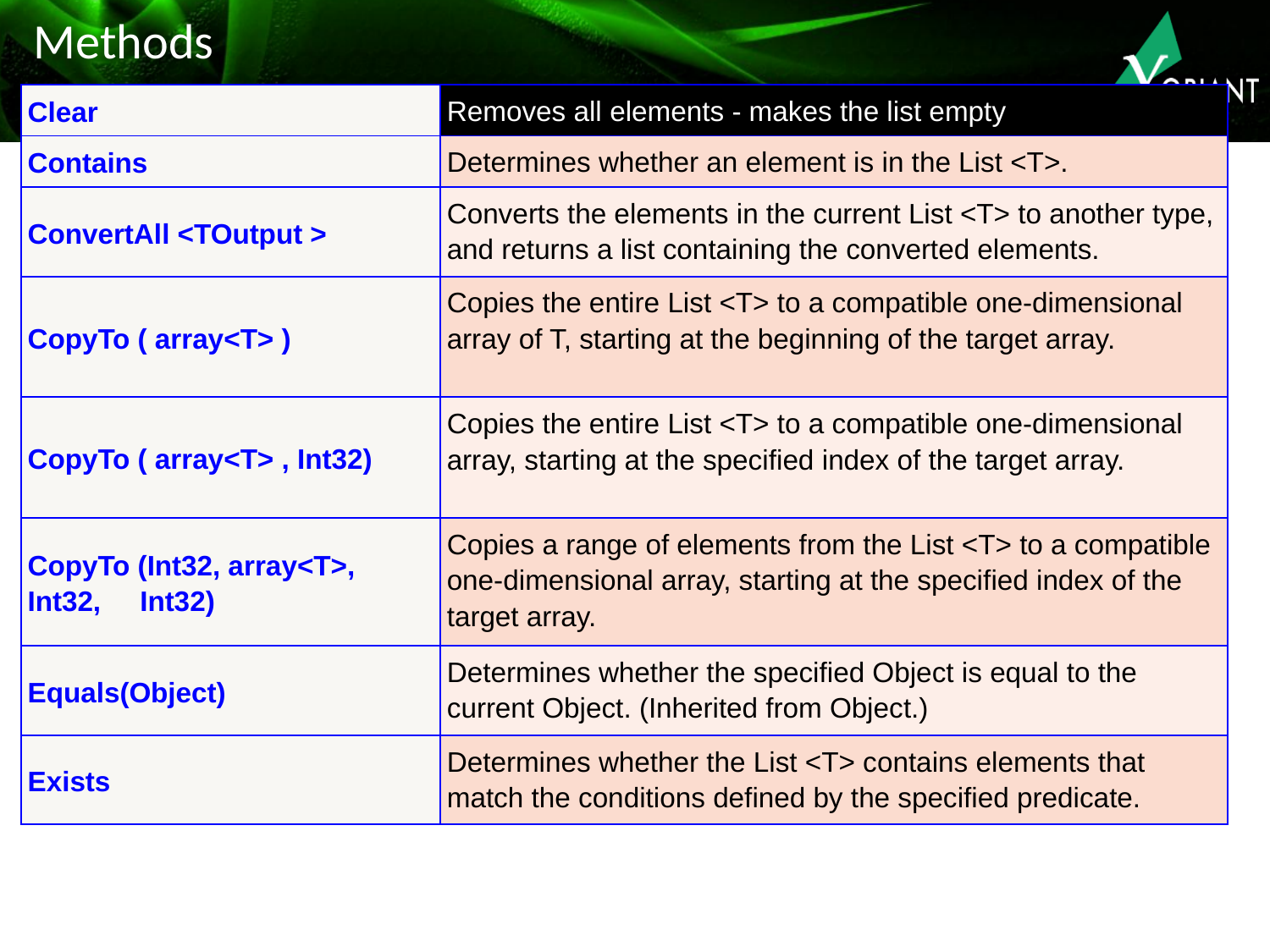

# Methods
| Clear | Removes all elements - makes the list empty |
| --- | --- |
| Contains | Determines whether an element is in the List <T>. |
| ConvertAll <TOutput > | Converts the elements in the current List <T> to another type, and returns a list containing the converted elements. |
| CopyTo ( array<T> ) | Copies the entire List <T> to a compatible one-dimensional array of T, starting at the beginning of the target array. |
| CopyTo ( array<T> , Int32) | Copies the entire List <T> to a compatible one-dimensional array, starting at the specified index of the target array. |
| CopyTo (Int32, array<T>, Int32, Int32) | Copies a range of elements from the List <T> to a compatible one-dimensional array, starting at the specified index of the target array. |
| Equals(Object) | Determines whether the specified Object is equal to the current Object. (Inherited from Object.) |
| Exists | Determines whether the List <T> contains elements that match the conditions defined by the specified predicate. |